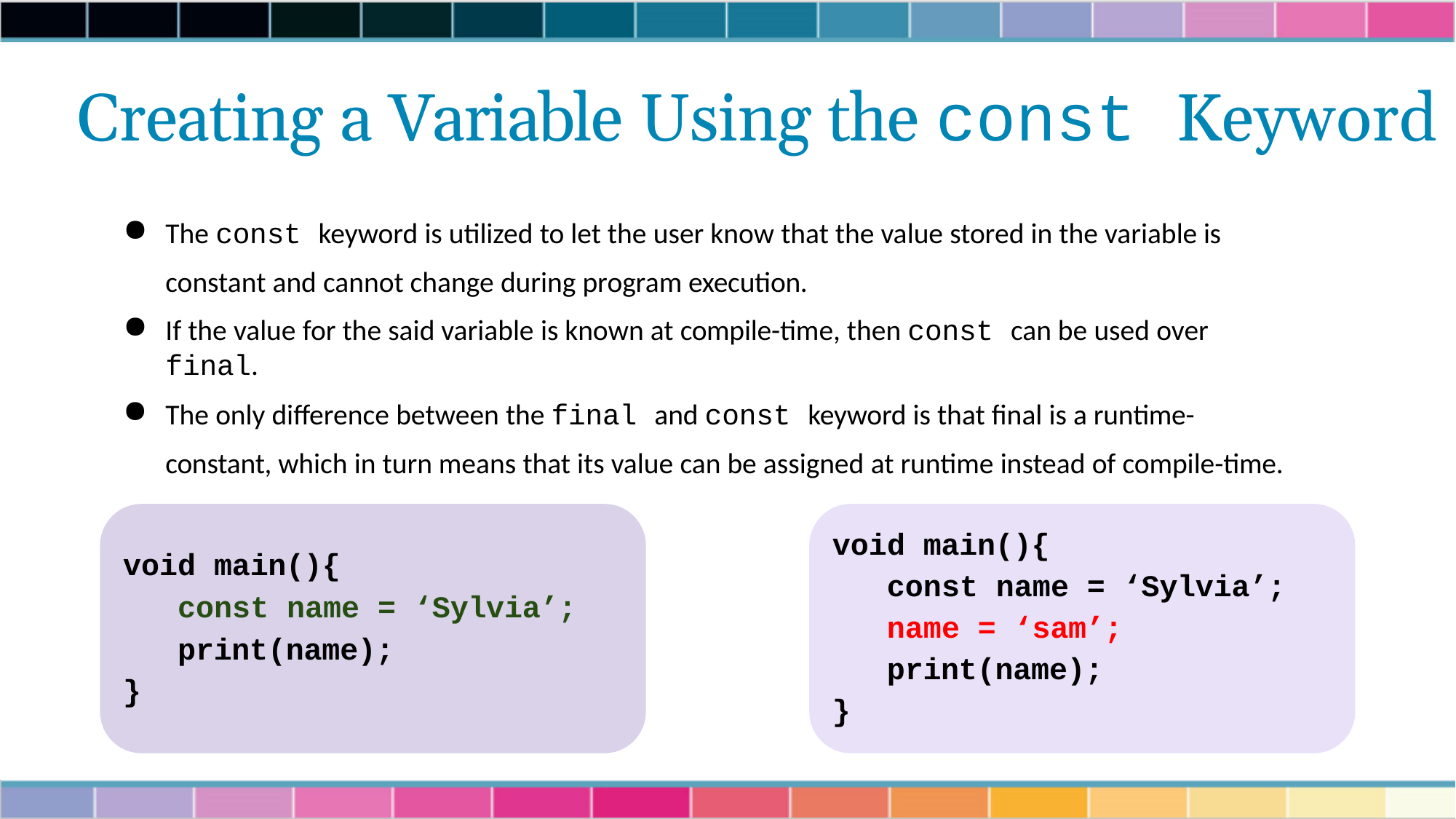

# Creating a Variable Using the const Keyword
The const keyword is utilized to let the user know that the value stored in the variable is
constant and cannot change during program execution.
If the value for the said variable is known at compile-time, then const can be used over final.
The only difference between the final and const keyword is that final is a runtime-constant, which in turn means that its value can be assigned at runtime instead of compile-time.

void main(){
const name = ‘Sylvia’; name = ‘sam’; print(name);
}
void main(){
const name = ‘Sylvia’;
print(name);
}